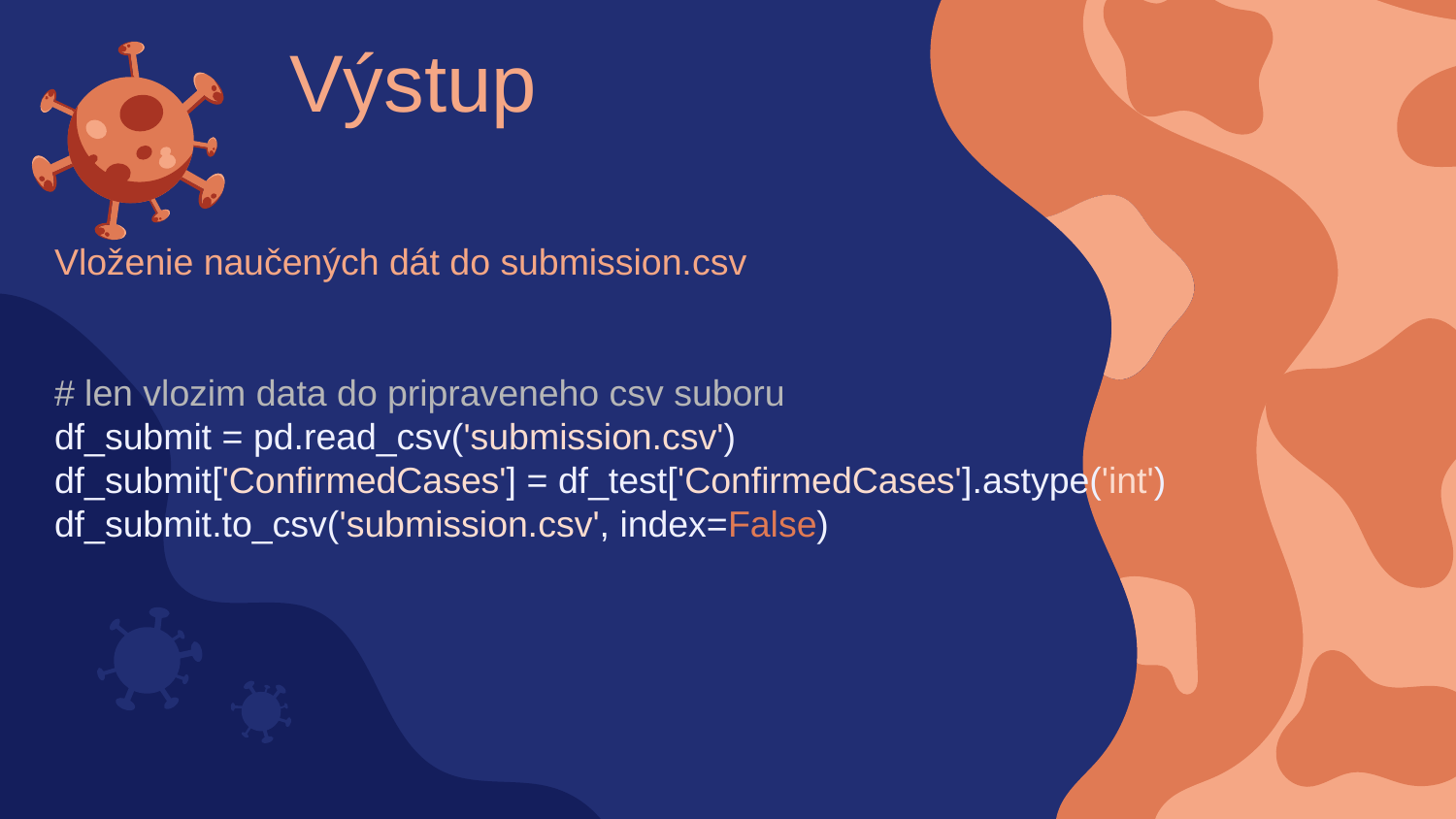

Výstup

Vloženie naučených dát do submission.csv

# len vlozim data do pripraveneho csv suboru
df_submit = pd.read_csv('submission.csv')
df_submit['ConfirmedCases'] = df_test['ConfirmedCases'].astype('int')
df_submit.to_csv('submission.csv', index=False)